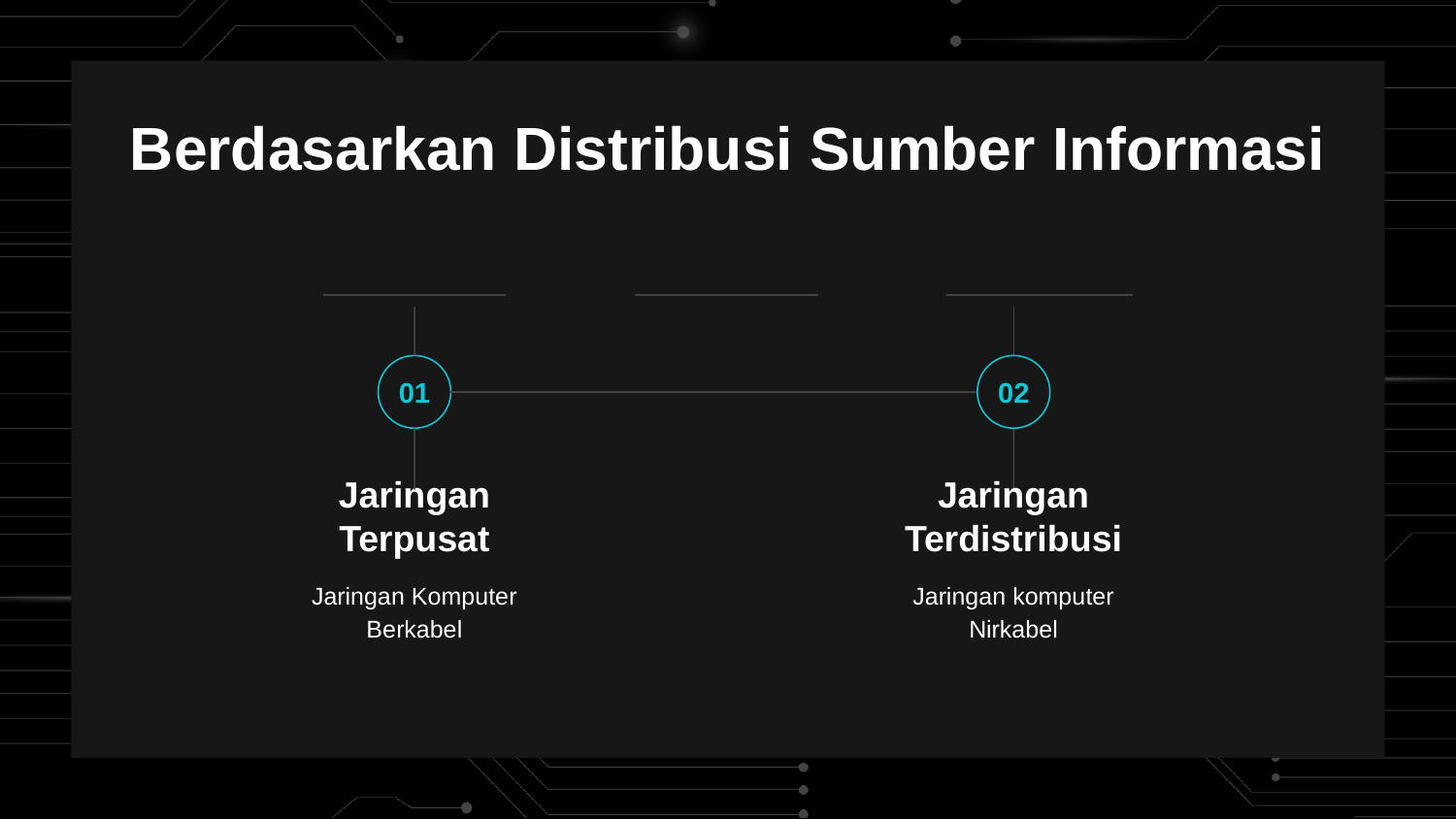

# Berdasarkan Distribusi Sumber Informasi
01
Jaringan Terpusat
Jaringan Komputer Berkabel
02
Jaringan Terdistribusi
Jaringan komputer Nirkabel